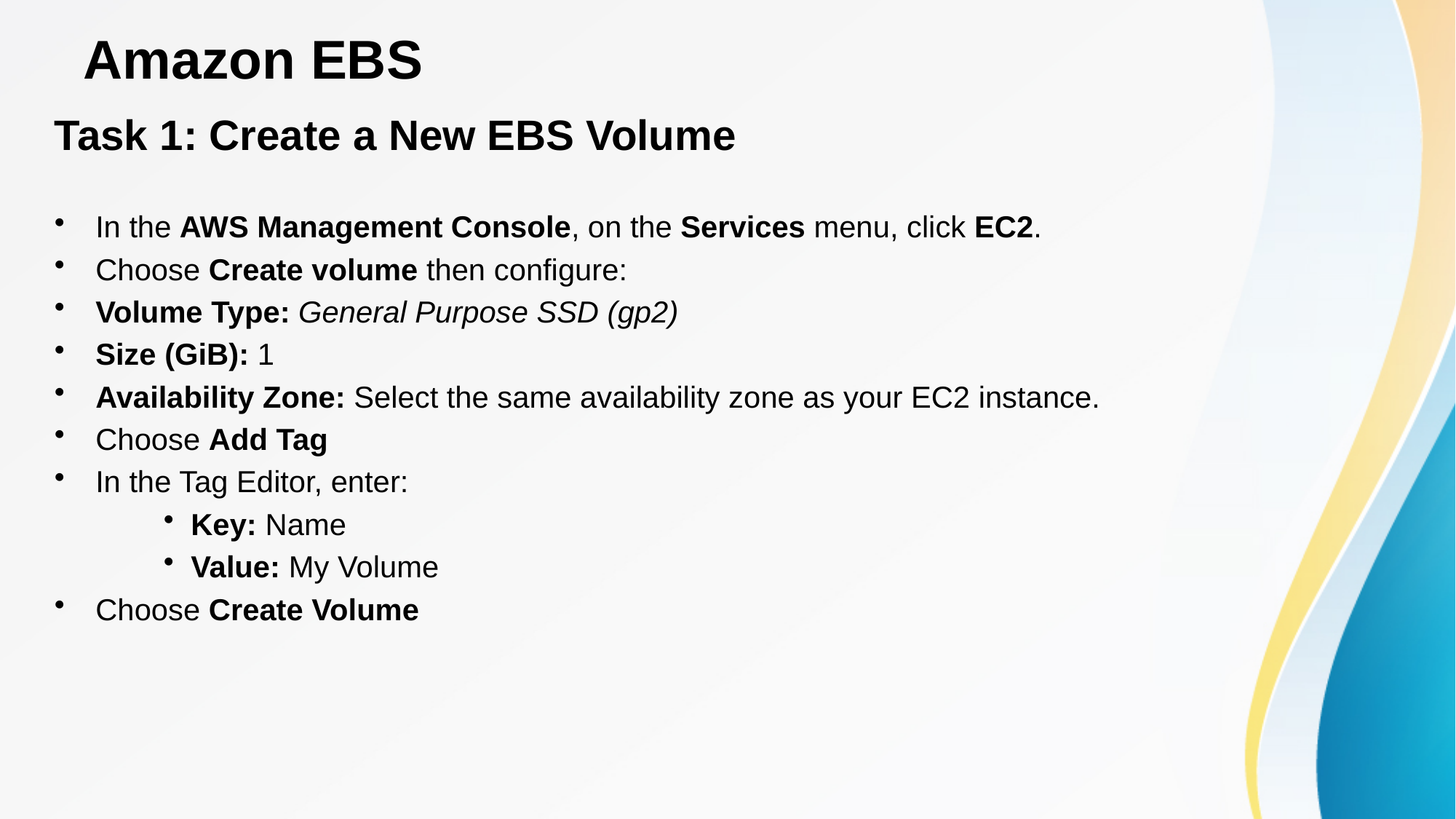

# Amazon EBS
Task 1: Create a New EBS Volume

In the AWS Management Console, on the Services menu, click EC2.
Choose Create volume then configure:
Volume Type: General Purpose SSD (gp2)
Size (GiB): 1
Availability Zone: Select the same availability zone as your EC2 instance.
Choose Add Tag
In the Tag Editor, enter:
Key: Name
Value: My Volume
Choose Create Volume